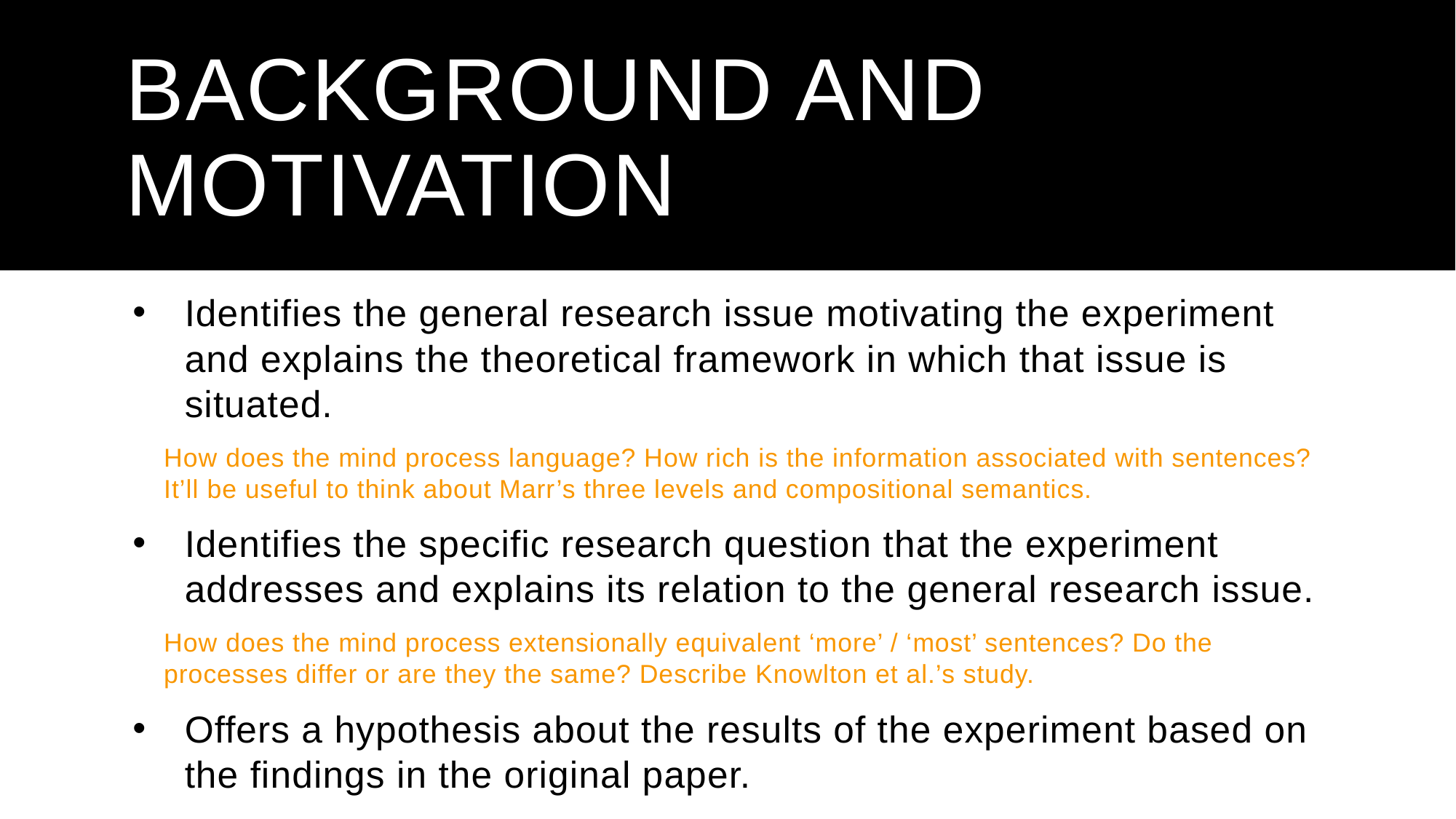

# Background and motivation
Identifies the general research issue motivating the experiment and explains the theoretical framework in which that issue is situated.
How does the mind process language? How rich is the information associated with sentences? It’ll be useful to think about Marr’s three levels and compositional semantics.
Identifies the specific research question that the experiment addresses and explains its relation to the general research issue.
How does the mind process extensionally equivalent ‘more’ / ‘most’ sentences? Do the processes differ or are they the same? Describe Knowlton et al.’s study.
Offers a hypothesis about the results of the experiment based on the findings in the original paper.